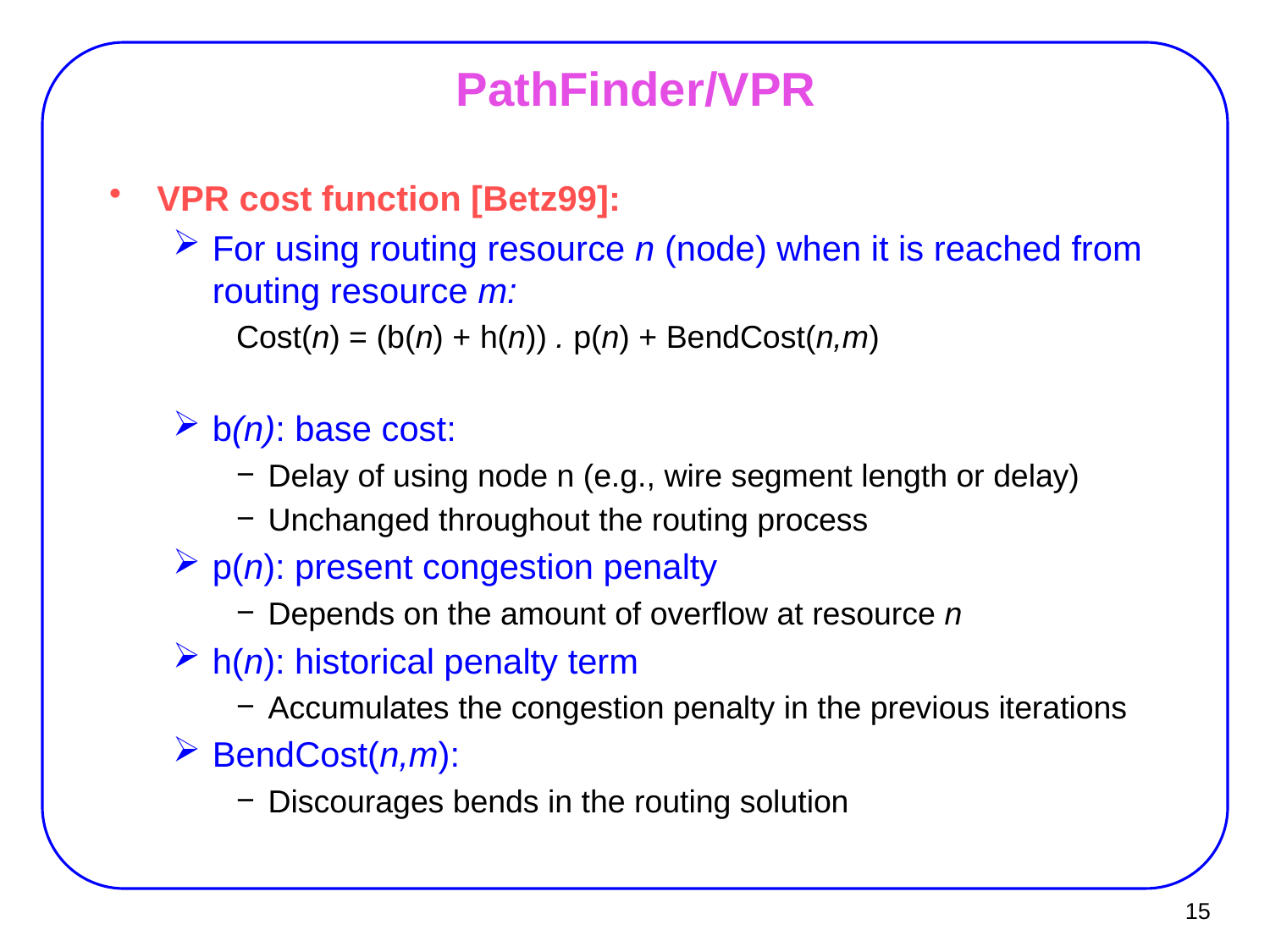

# PathFinder/VPR
VPR cost function [Betz99]:
For using routing resource n (node) when it is reached from routing resource m:
Cost(n) = (b(n) + h(n)) . p(n) + BendCost(n,m)

b(n): base cost:
Delay of using node n (e.g., wire segment length or delay)
Unchanged throughout the routing process
p(n): present congestion penalty
Depends on the amount of overflow at resource n
h(n): historical penalty term
Accumulates the congestion penalty in the previous iterations
BendCost(n,m):
Discourages bends in the routing solution

15